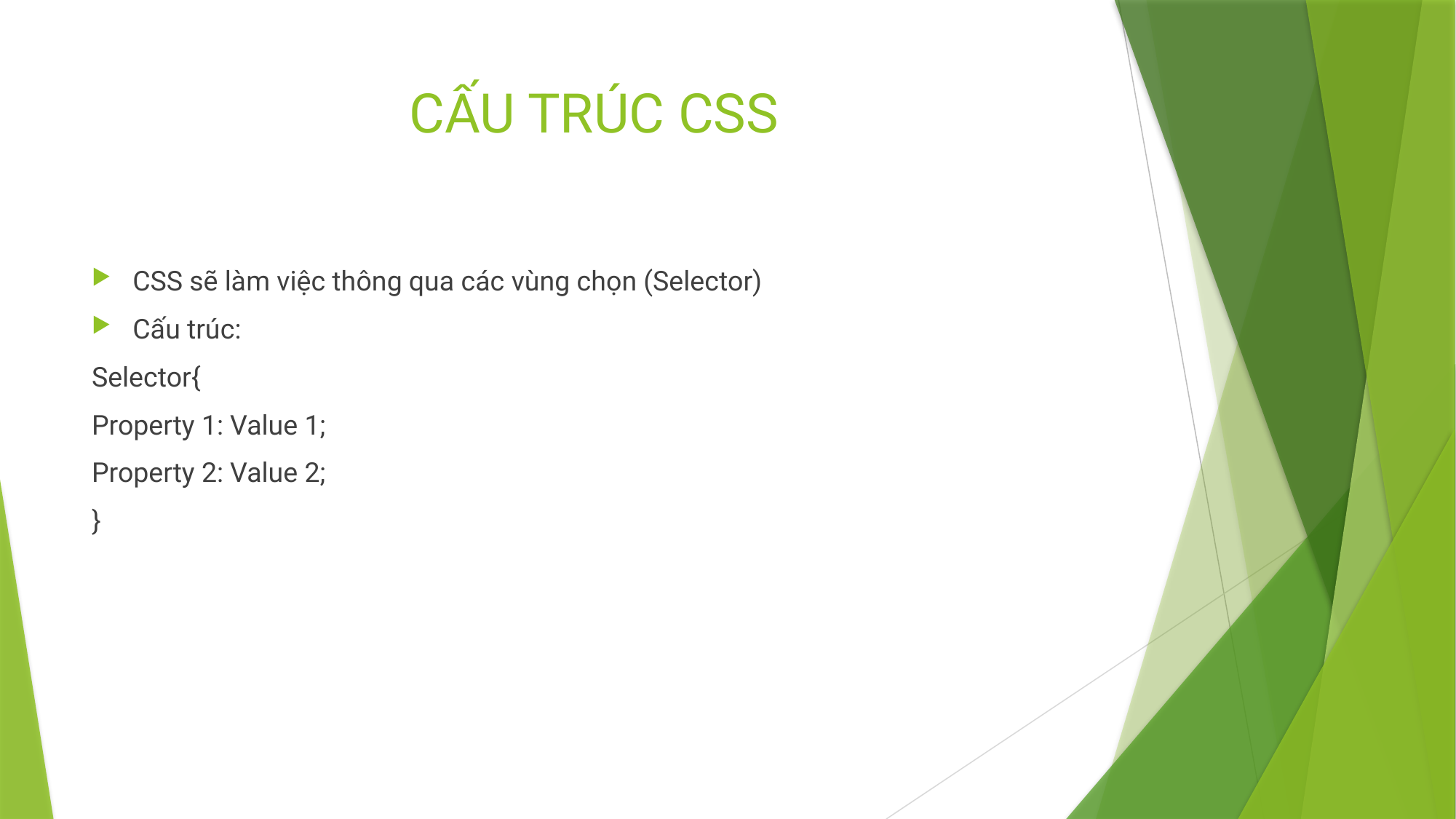

# CẤU TRÚC CSS
CSS sẽ làm việc thông qua các vùng chọn (Selector)
Cấu trúc:
Selector{
Property 1: Value 1;
Property 2: Value 2;
}